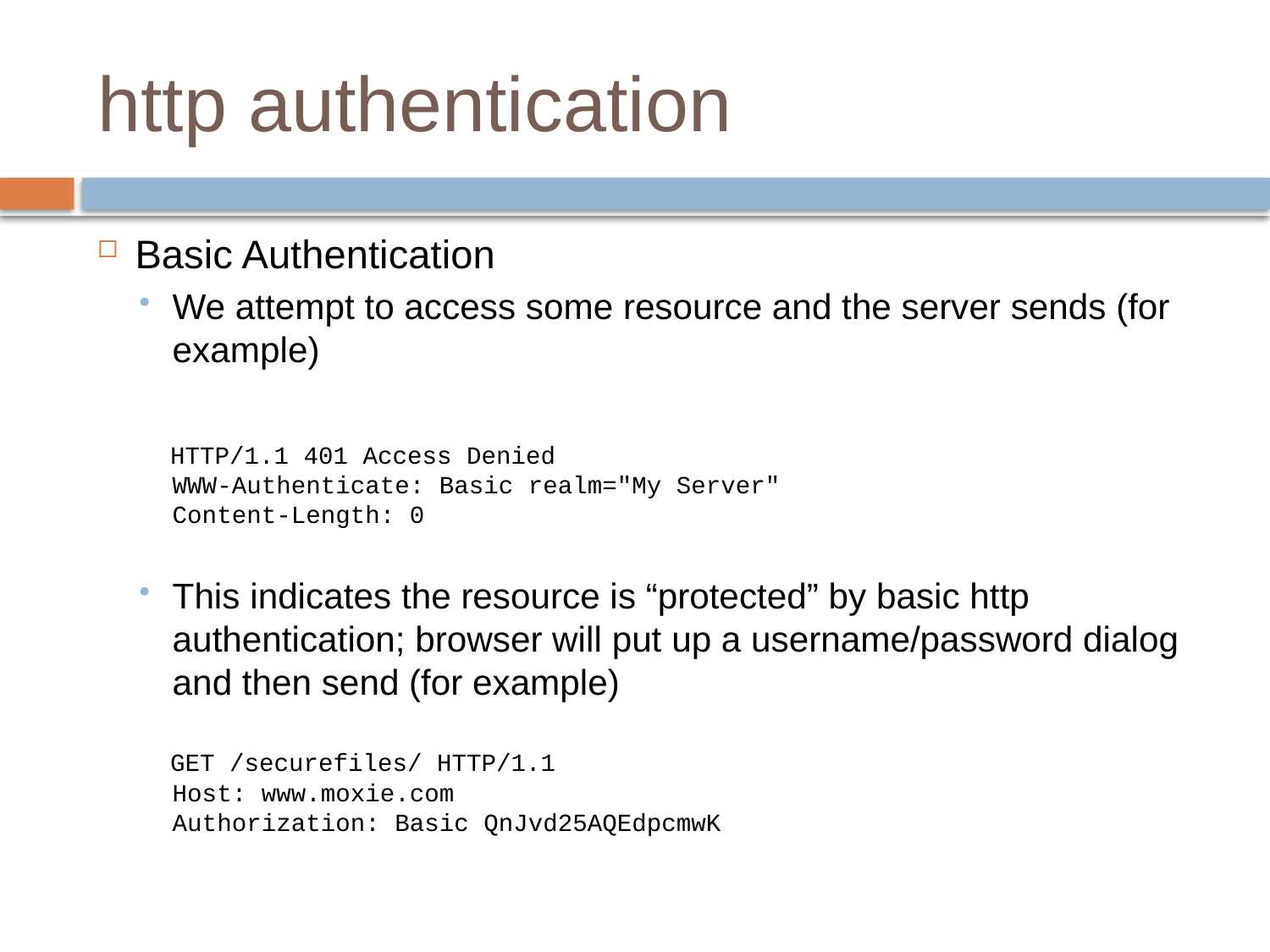

# http authentication
Basic Authentication
We attempt to access some resource and the server sends (for example)

  HTTP/1.1 401 Access Denied
WWW-Authenticate: Basic realm="My Server"
Content-Length: 0

This indicates the resource is “protected” by basic http authentication; browser will put up a username/password dialog and then send (for example)

  GET /securefiles/ HTTP/1.1
Host: www.moxie.com
Authorization: Basic QnJvd25AQEdpcmwK